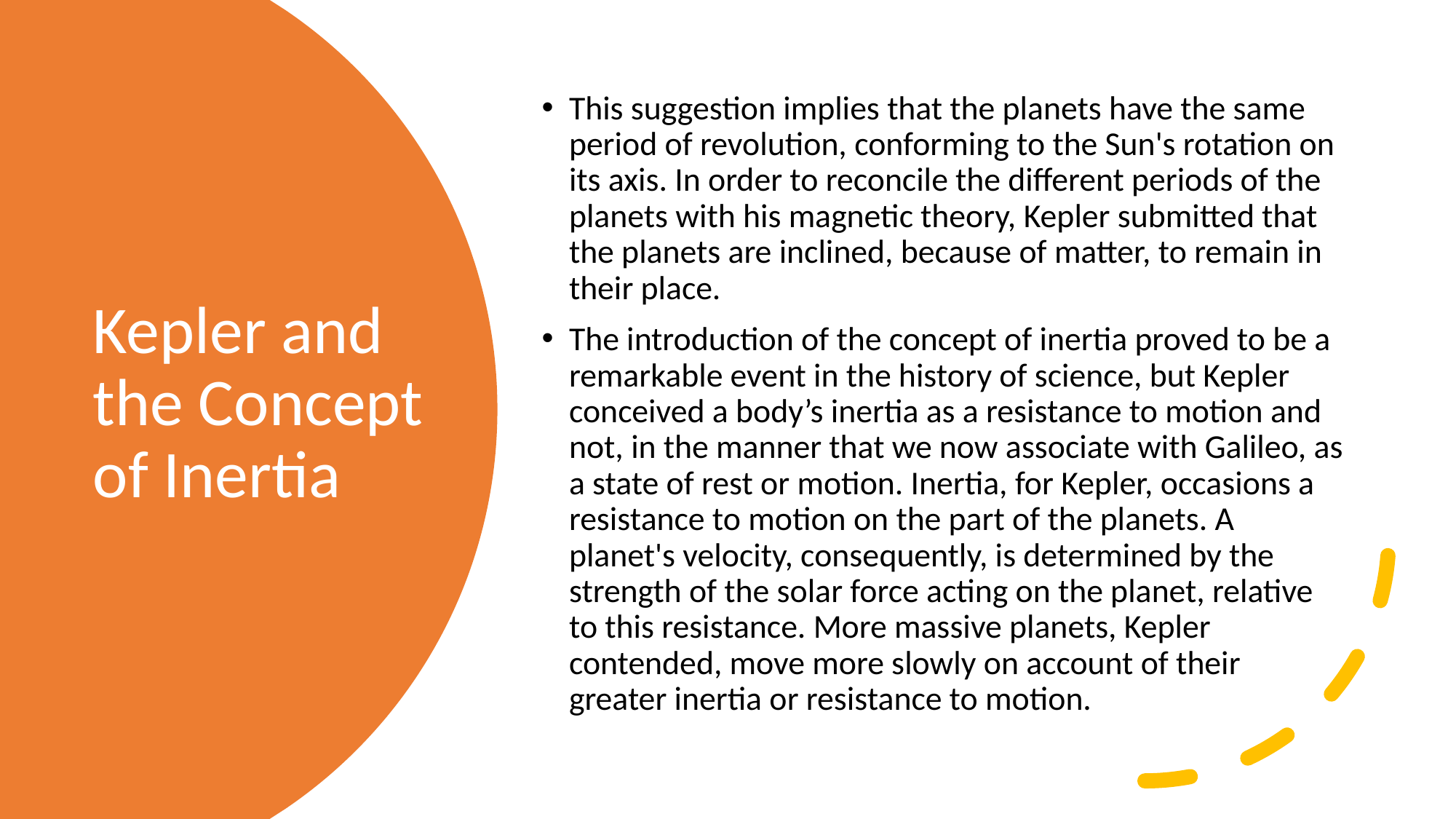

This suggestion implies that the planets have the same period of revolution, conforming to the Sun's rotation on its axis. In order to reconcile the different periods of the planets with his magnetic theory, Kepler submitted that the planets are inclined, because of matter, to remain in their place.
The introduction of the concept of inertia proved to be a remarkable event in the history of science, but Kepler conceived a body’s inertia as a resistance to motion and not, in the manner that we now associate with Galileo, as a state of rest or motion. Inertia, for Kepler, occasions a resistance to motion on the part of the planets. A planet's velocity, conse­quently, is determined by the strength of the solar force acting on the planet, relative to this resistance. More massive planets, Kepler contended, move more slowly on account of their greater inertia or resistance to motion.
# Kepler and the Concept of Inertia